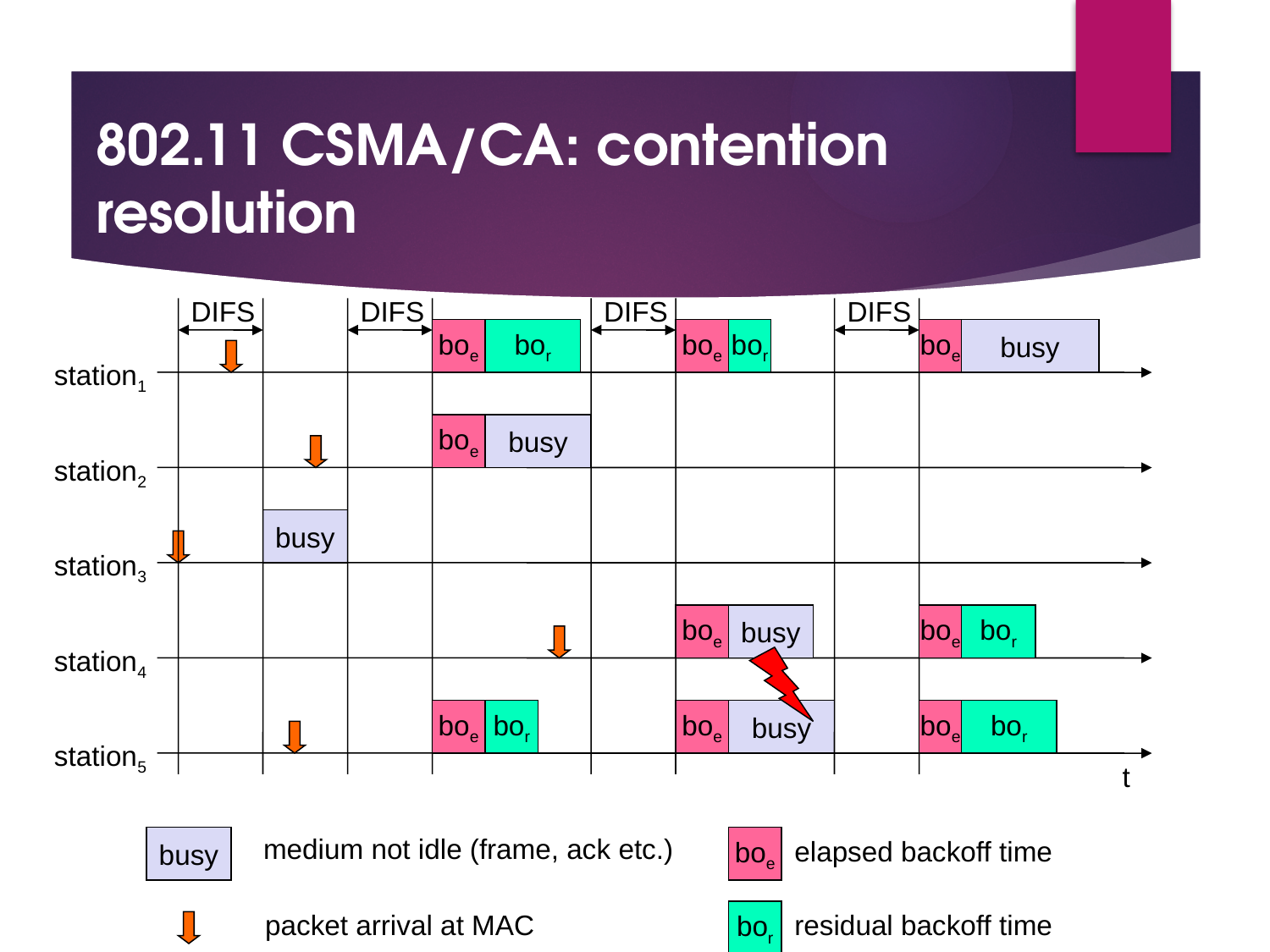

# 802.11 CSMA/CA: contention resolution
DIFS
DIFS
DIFS
DIFS

boe
bor
boe
bor
boe
busy

station1

boe
busy

station2

busy

station3

boe
busy
boe
bor

station4

boe
bor
boe
busy
boe
bor

station5

t
medium not idle (frame, ack etc.)
busy
boe
elapsed backoff time
packet arrival at MAC
bor
residual backoff time